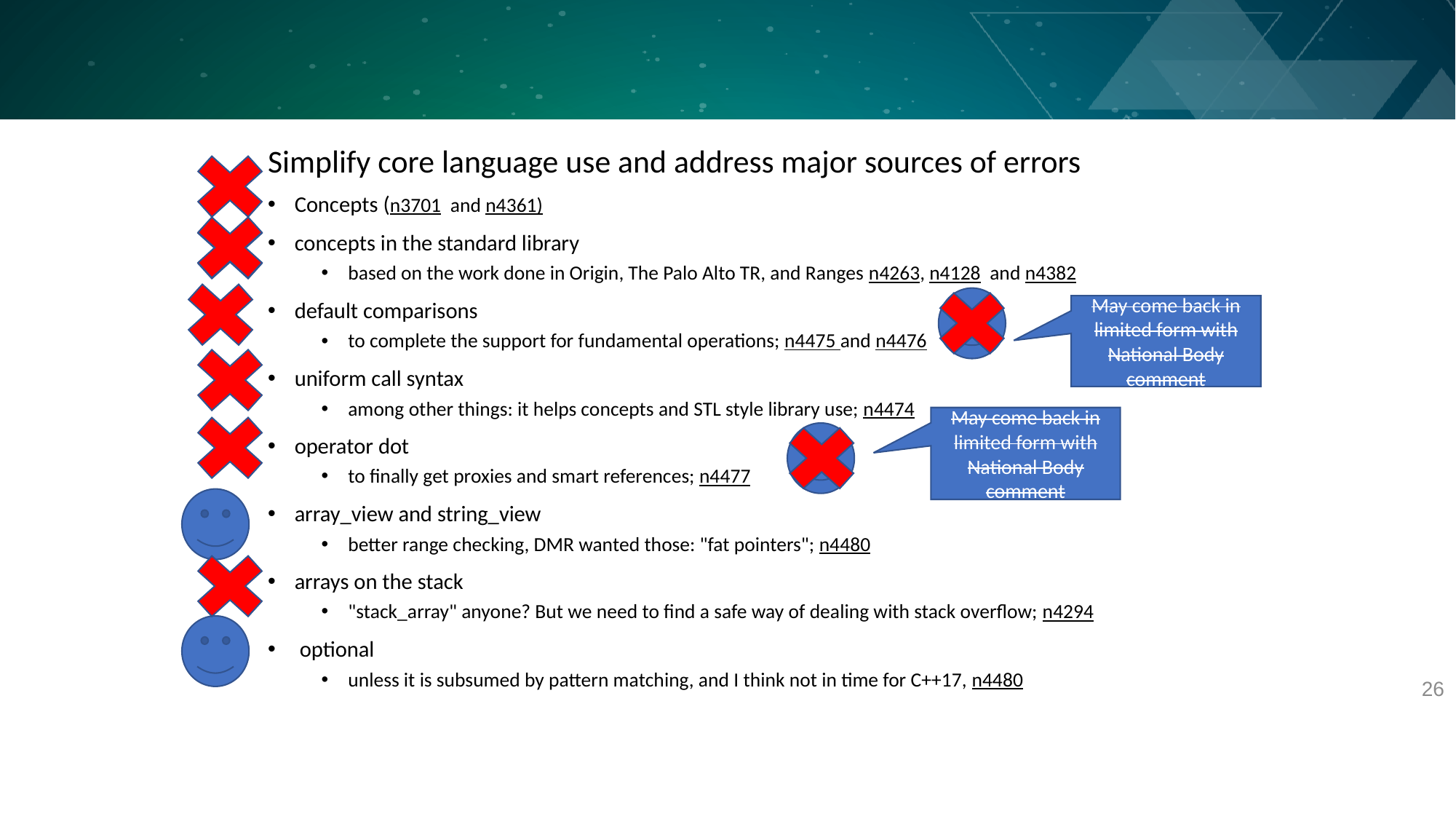

# Simplify core language use and address major sources of errors

Concepts (n3701  and n4361)
concepts in the standard library
based on the work done in Origin, The Palo Alto TR, and Ranges n4263, n4128  and n4382
default comparisons
to complete the support for fundamental operations; n4475 and n4476
uniform call syntax
among other things: it helps concepts and STL style library use; n4474
operator dot
to finally get proxies and smart references; n4477
array_view and string_view
better range checking, DMR wanted those: "fat pointers"; n4480
arrays on the stack
"stack_array" anyone? But we need to find a safe way of dealing with stack overflow; n4294
 optional
unless it is subsumed by pattern matching, and I think not in time for C++17, n4480

May come back in limited form with National Body comment

May come back in limited form with National Body comment

26